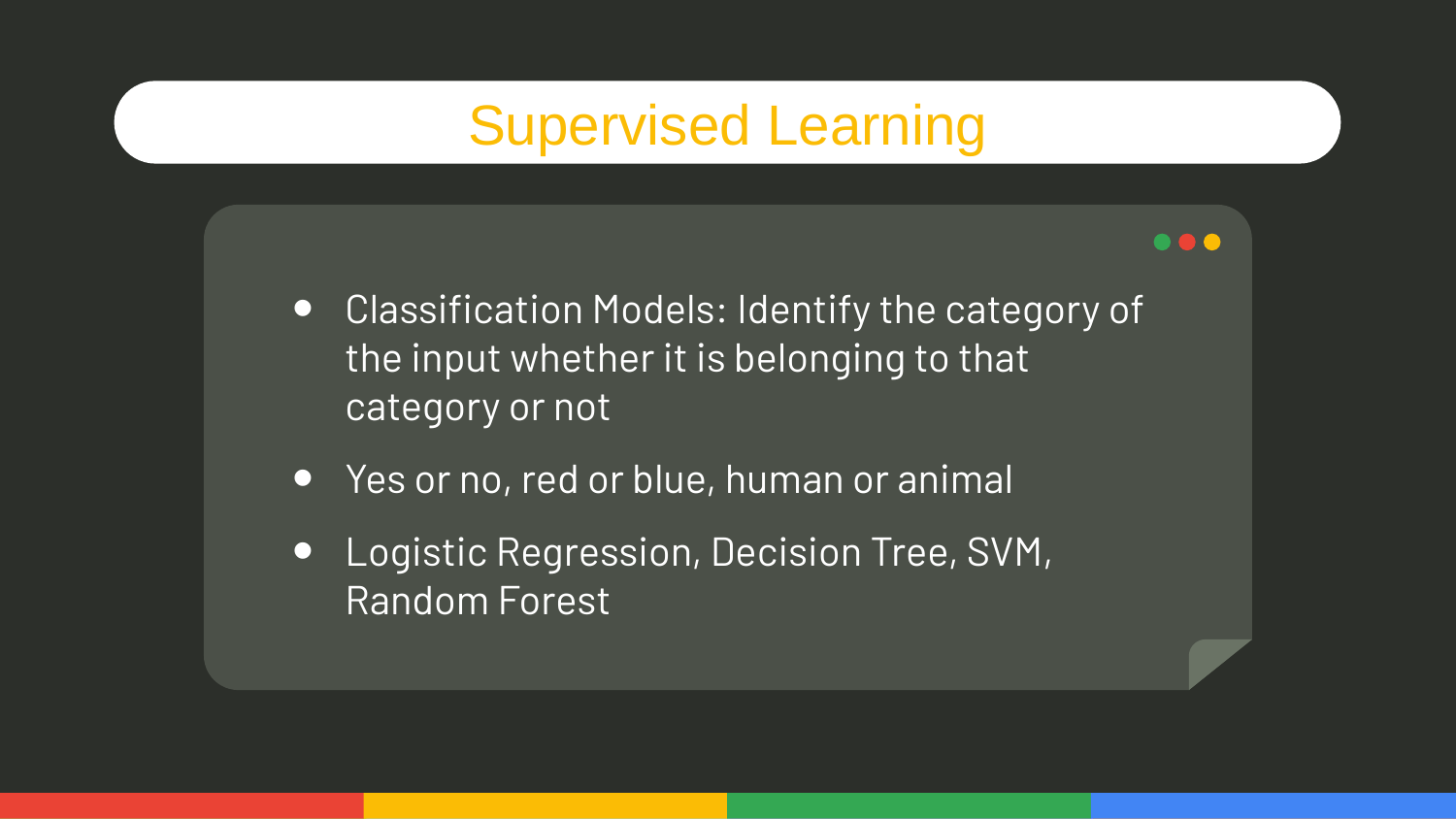

Supervised Learning

Classification Models: Identify the category of the input whether it is belonging to that category or not
Yes or no, red or blue, human or animal
Logistic Regression, Decision Tree, SVM, Random Forest